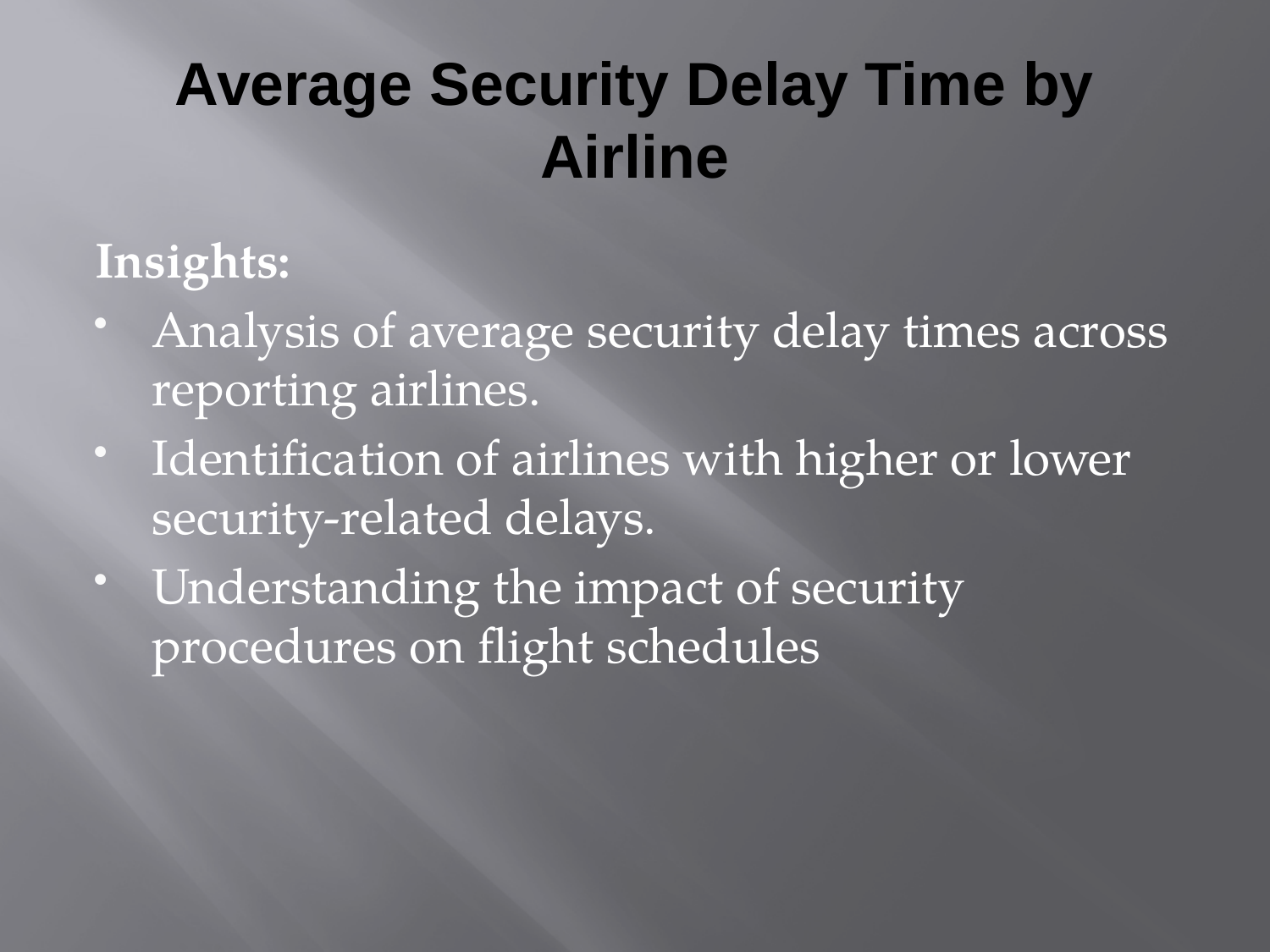

# Average Security Delay Time by Airline
Insights:
Analysis of average security delay times across reporting airlines.
Identification of airlines with higher or lower security-related delays.
Understanding the impact of security procedures on flight schedules